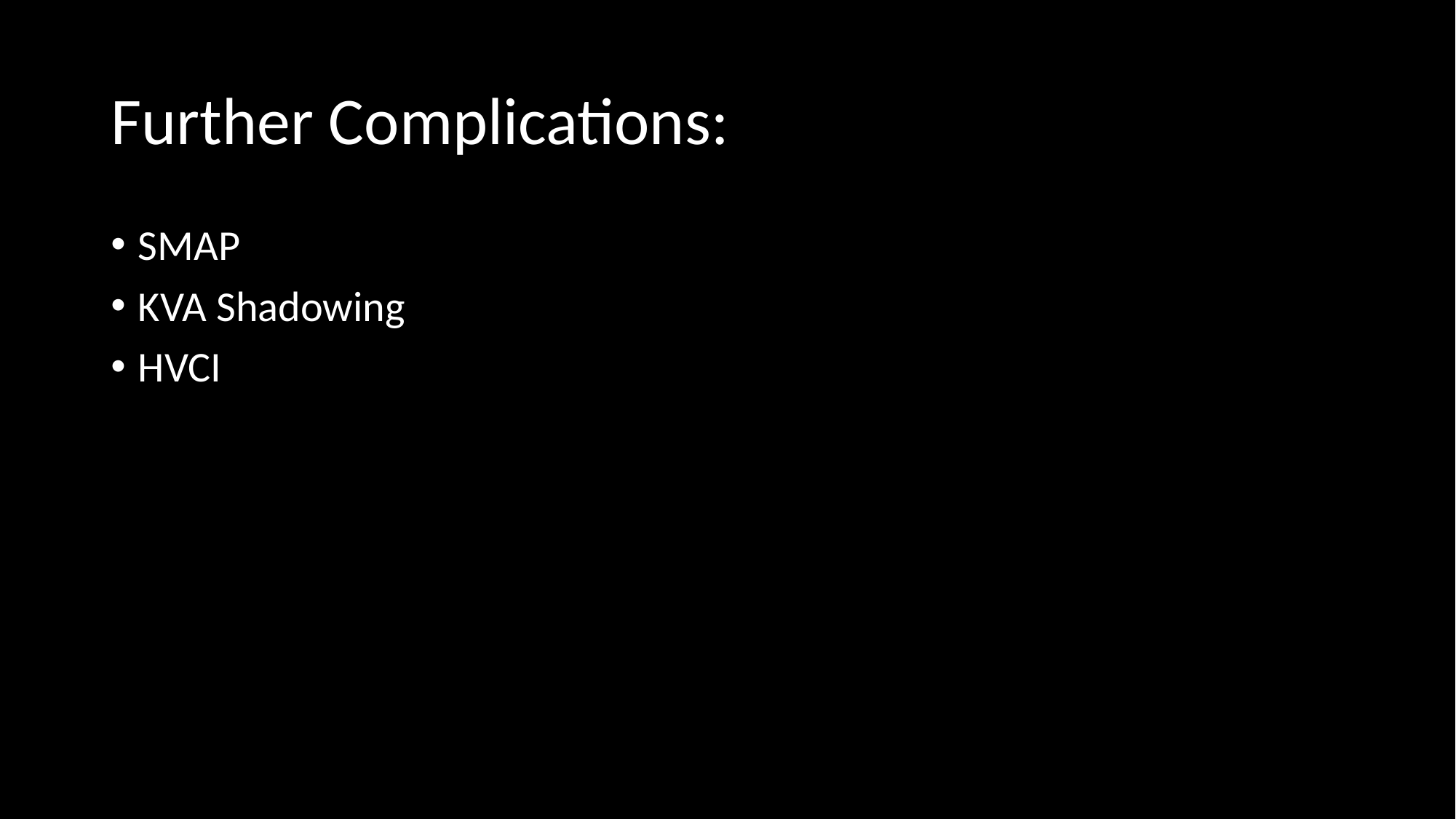

# Further Complications:
SMAP
KVA Shadowing
HVCI